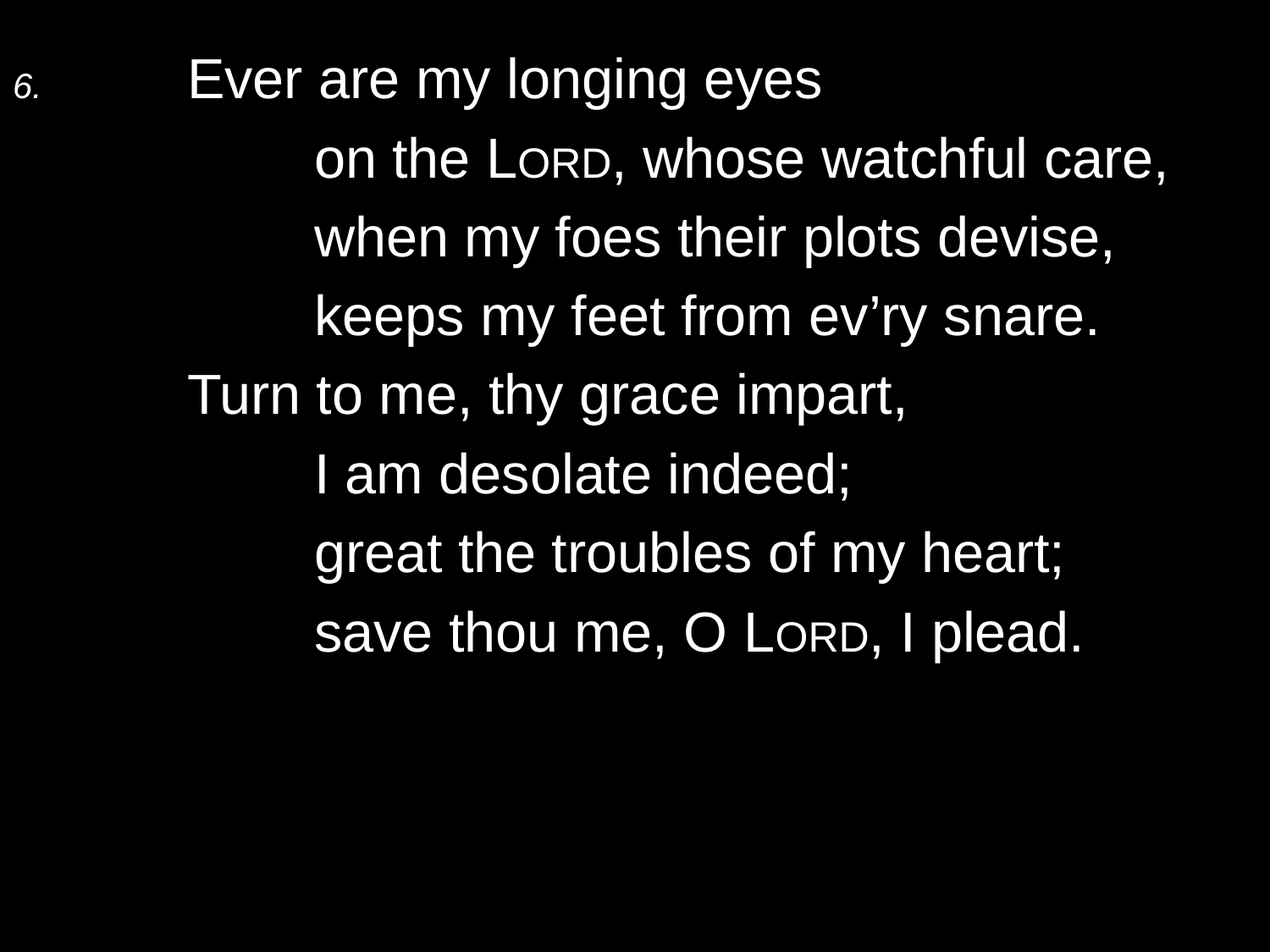

6.	Ever are my longing eyes
		on the Lord, whose watchful care,
		when my foes their plots devise,
		keeps my feet from ev’ry snare.
	Turn to me, thy grace impart,
		I am desolate indeed;
		great the troubles of my heart;
		save thou me, O Lord, I plead.